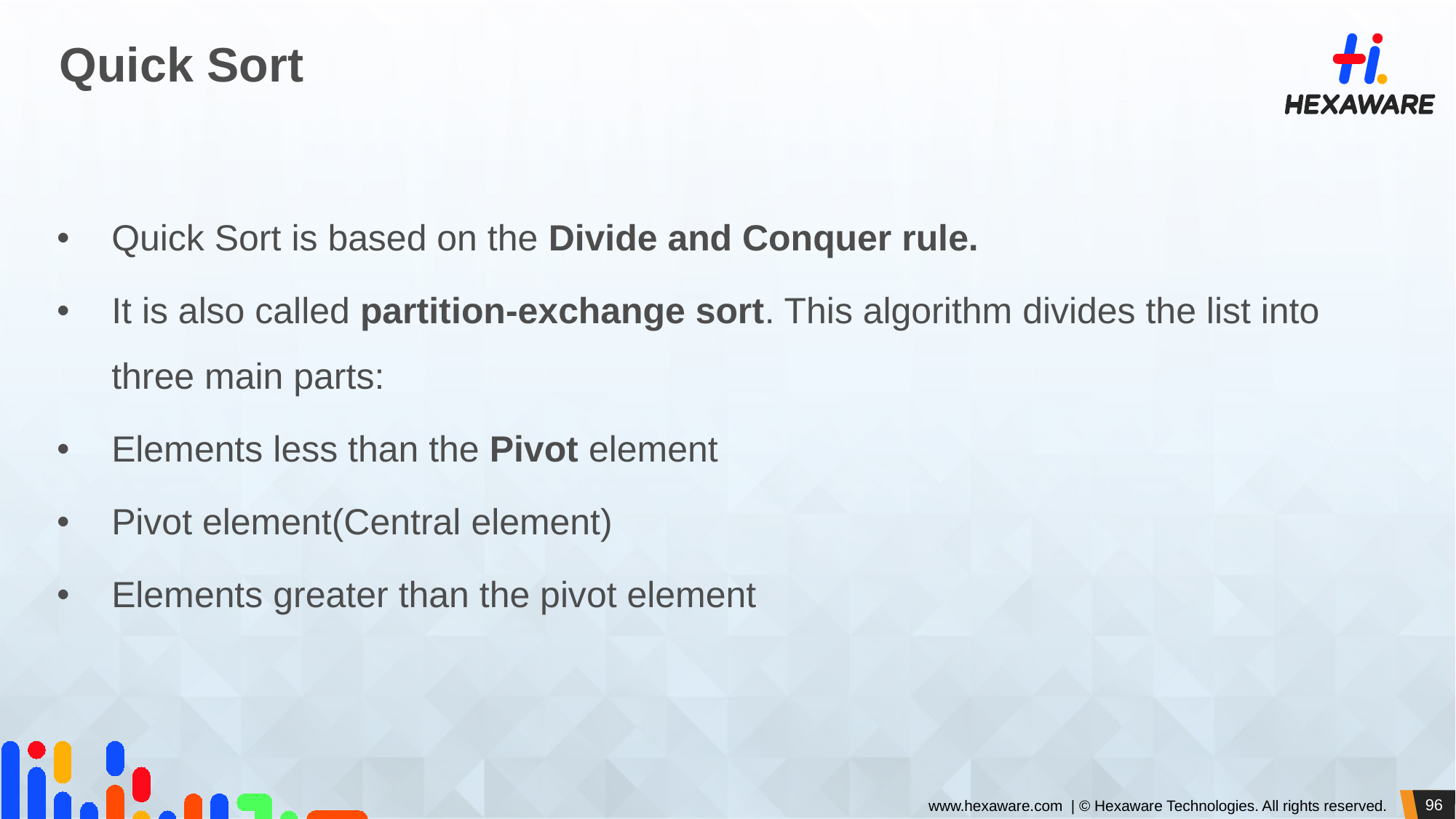

# Quick Sort
Quick Sort is based on the Divide and Conquer rule.
It is also called partition-exchange sort. This algorithm divides the list into three main parts:
Elements less than the Pivot element
Pivot element(Central element)
Elements greater than the pivot element